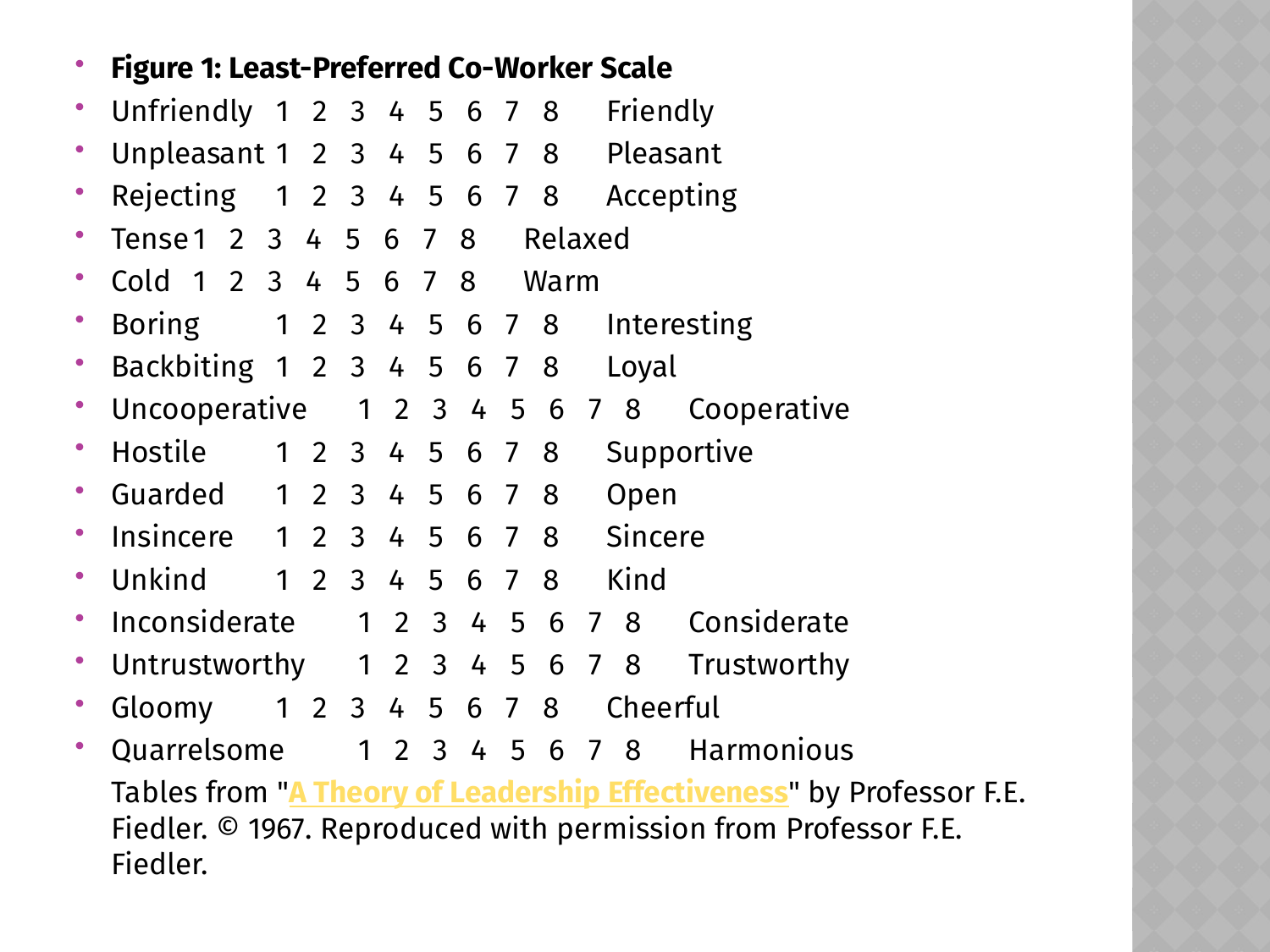

Figure 1: Least-Preferred Co-Worker Scale
Unfriendly 	1   2   3   4   5   6   7   8	Friendly
Unpleasant	1   2   3   4   5   6   7   8 	Pleasant
Rejecting	1   2   3   4   5   6   7   8	Accepting
Tense		1   2   3   4   5   6   7   8	Relaxed
Cold		1   2   3   4   5   6   7   8	Warm
Boring	1   2   3   4   5   6   7   8	Interesting
Backbiting	1   2   3   4   5   6   7   8	Loyal
Uncooperative	1   2   3   4   5   6   7   8	Cooperative
Hostile	1   2   3   4   5   6   7   8	Supportive
Guarded	1   2   3   4   5   6   7   8	Open
Insincere	1   2   3   4   5   6   7   8	Sincere
Unkind	1   2   3   4   5   6   7   8	Kind
Inconsiderate	1   2   3   4   5   6   7   8	Considerate
Untrustworthy	1   2   3   4   5   6   7   8	Trustworthy
Gloomy	1   2   3   4   5   6   7   8	Cheerful
Quarrelsome	1   2   3   4   5   6   7   8	Harmonious
	Tables from "A Theory of Leadership Effectiveness" by Professor F.E. Fiedler. © 1967. Reproduced with permission from Professor F.E. Fiedler.